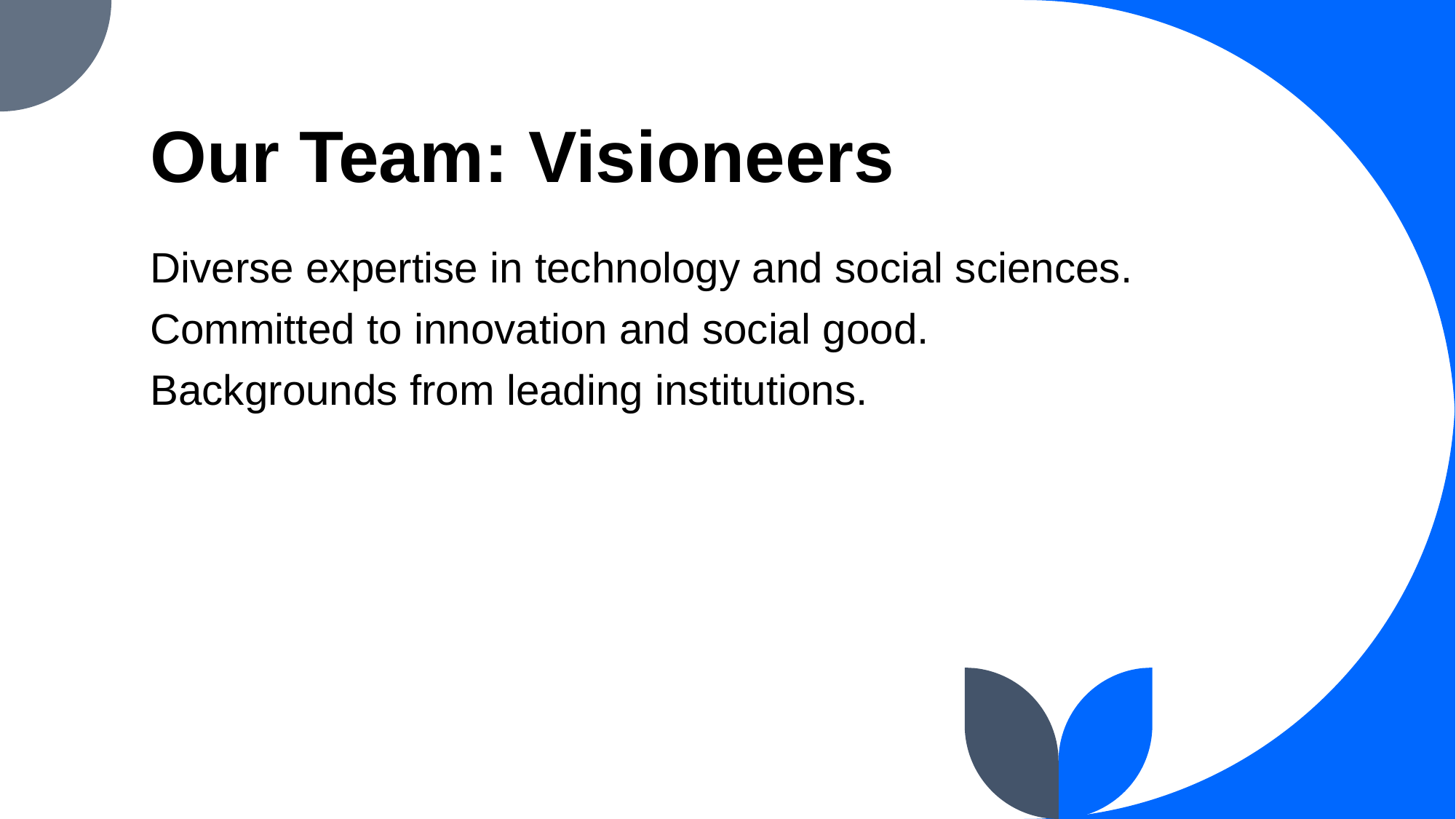

# Our Team: Visioneers
Diverse expertise in technology and social sciences.
Committed to innovation and social good.
Backgrounds from leading institutions.